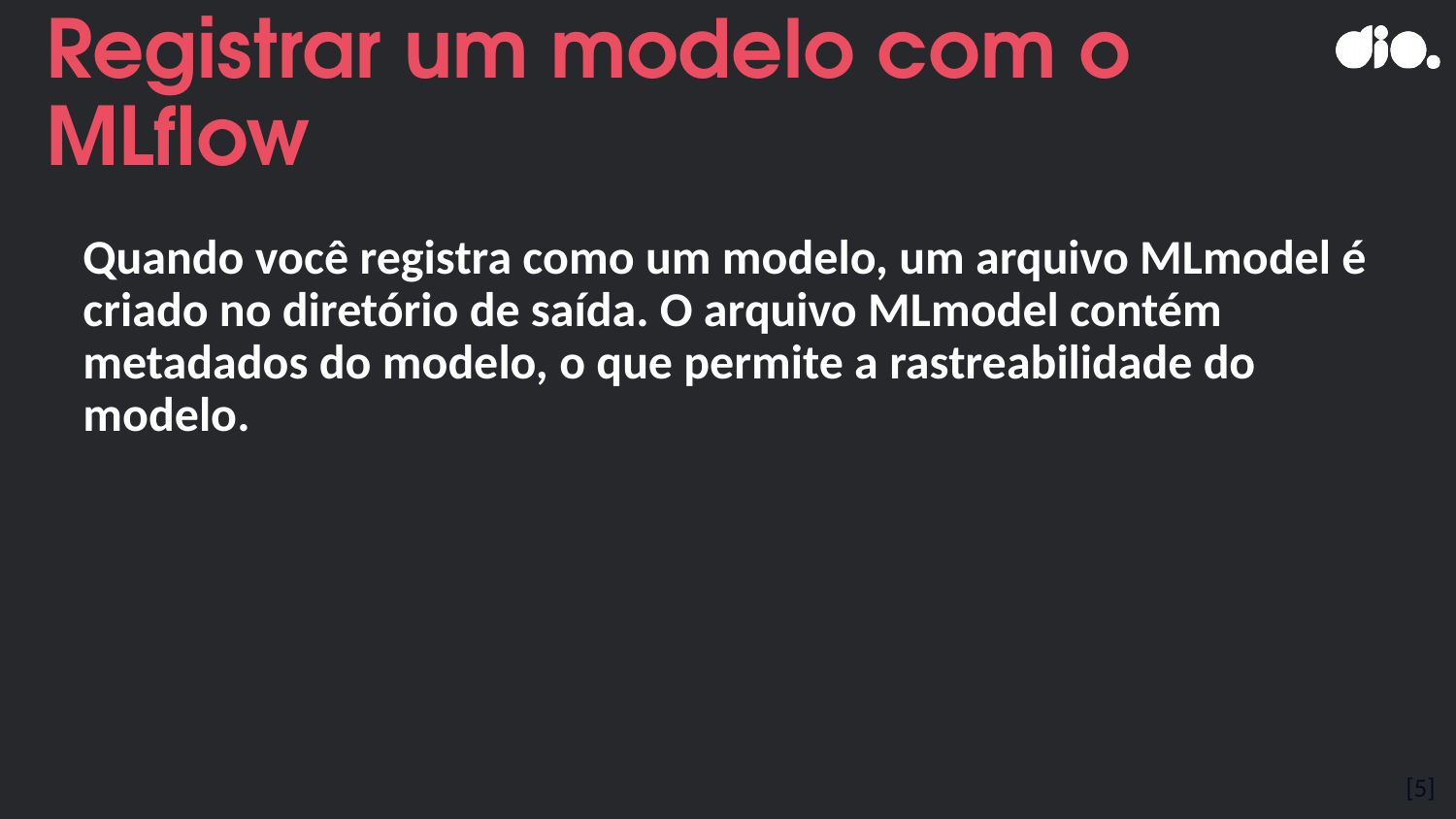

# Registrar um modelo com o MLflow
Quando você registra como um modelo, um arquivo MLmodel é criado no diretório de saída. O arquivo MLmodel contém metadados do modelo, o que permite a rastreabilidade do modelo.
[5]